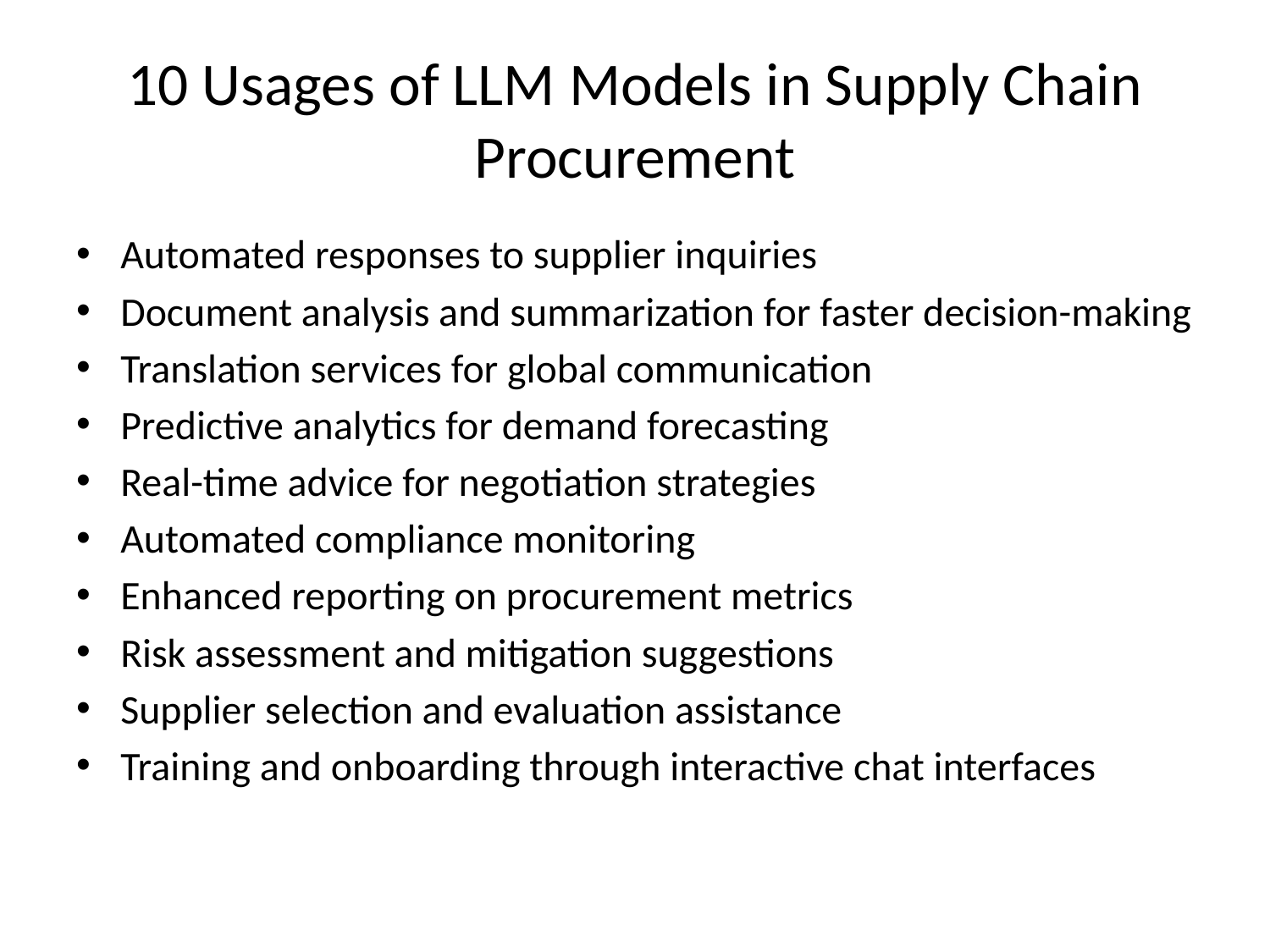

# 10 Usages of LLM Models in Supply Chain Procurement
Automated responses to supplier inquiries
Document analysis and summarization for faster decision-making
Translation services for global communication
Predictive analytics for demand forecasting
Real-time advice for negotiation strategies
Automated compliance monitoring
Enhanced reporting on procurement metrics
Risk assessment and mitigation suggestions
Supplier selection and evaluation assistance
Training and onboarding through interactive chat interfaces